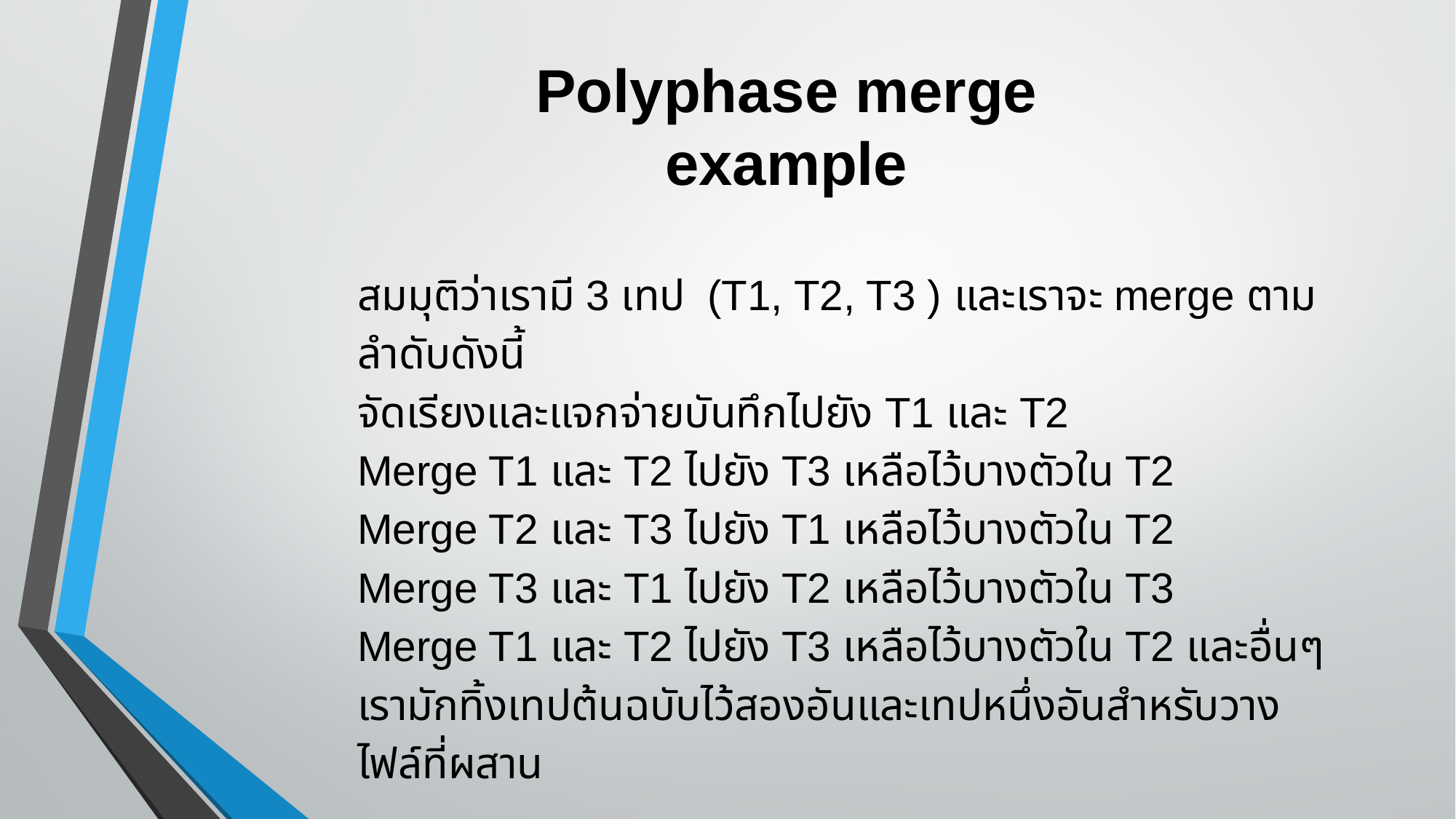

# Polyphase merge example
สมมุติว่าเรามี 3 เทป  (T1, T2, T3 ) และเราจะ merge ตามลำดับดังนี้
จัดเรียงและแจกจ่ายบันทึกไปยัง T1 และ T2
Merge T1 และ T2 ไปยัง T3 เหลือไว้บางตัวใน T2
Merge T2 และ T3 ไปยัง T1 เหลือไว้บางตัวใน T2
Merge T3 และ T1 ไปยัง T2 เหลือไว้บางตัวใน T3
Merge T1 และ T2 ไปยัง T3 เหลือไว้บางตัวใน T2 และอื่นๆ
เรามักทิ้งเทปต้นฉบับไว้สองอันและเทปหนึ่งอันสำหรับวางไฟล์ที่ผสาน